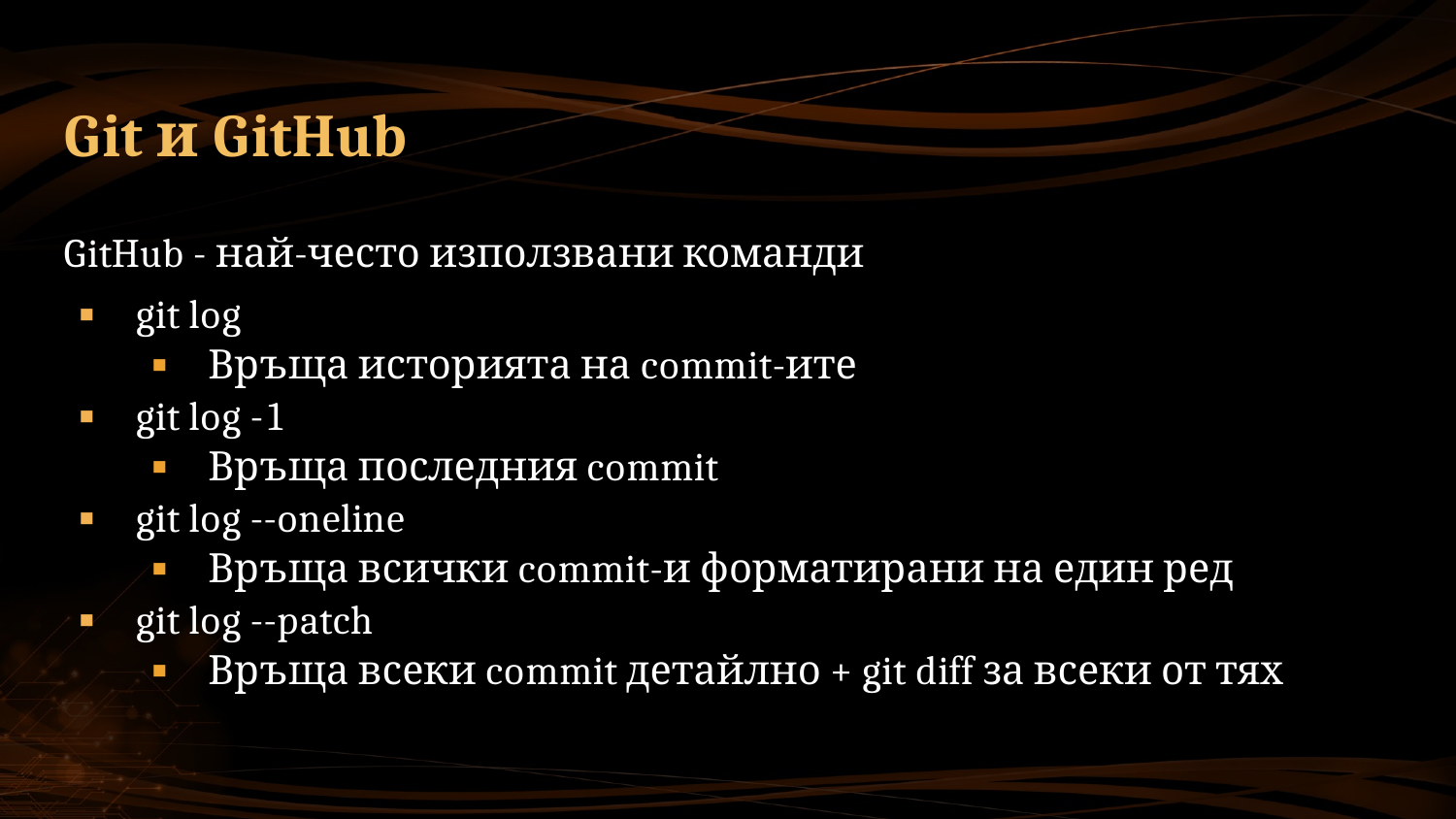

# Git и GitHub
GitHub - най-често използвани команди
git log
Връща историята на commit-ите
git log -1
Връща последния commit
git log --oneline
Връща всички commit-и форматирани на един ред
git log --patch
Връща всеки commit детайлно + git diff за всеки от тях